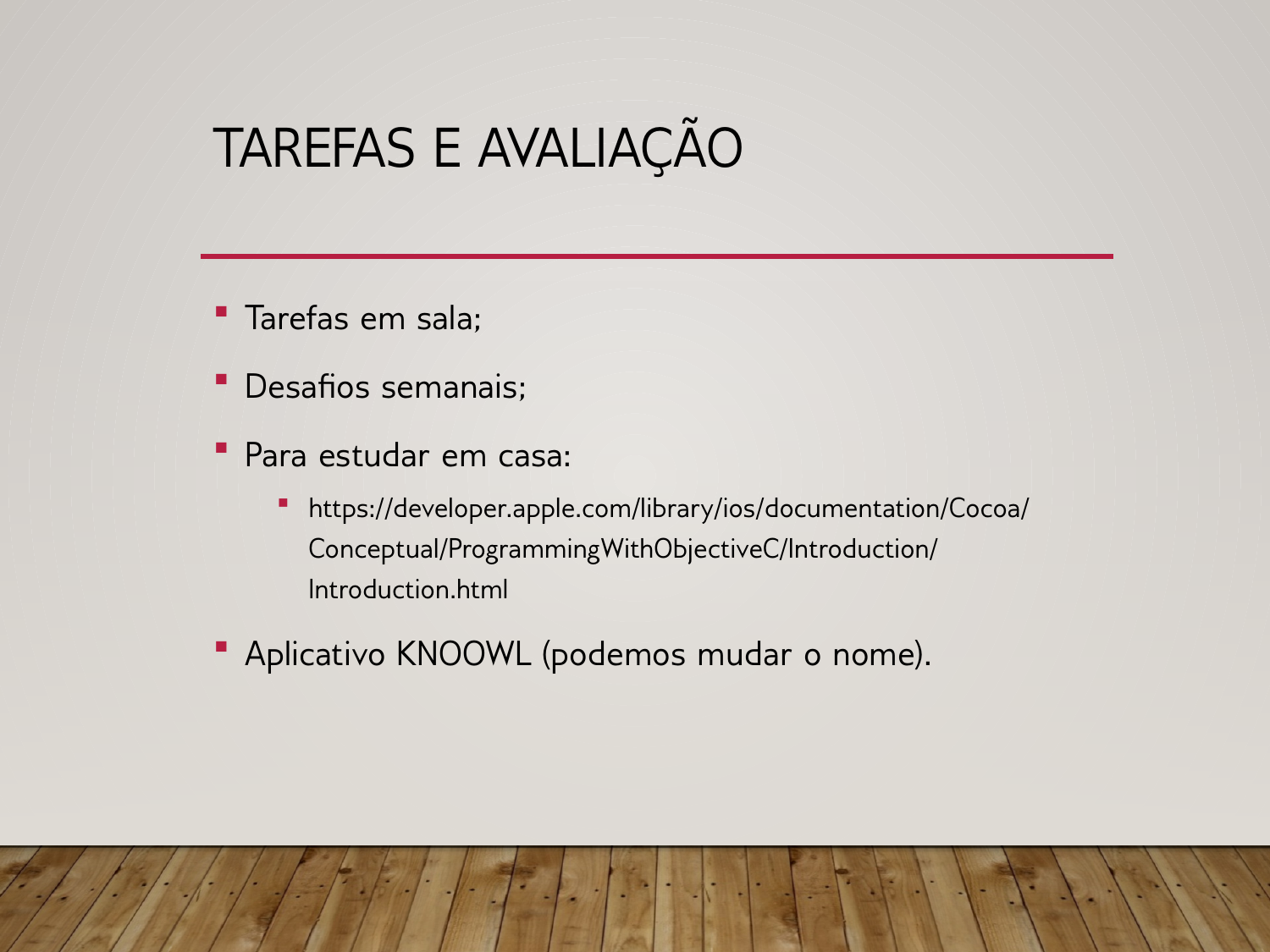

# Tarefas e Avaliação
Tarefas em sala;
Desafios semanais;
Para estudar em casa:
https://developer.apple.com/library/ios/documentation/Cocoa/Conceptual/ProgrammingWithObjectiveC/Introduction/Introduction.html
Aplicativo KNOOWL (podemos mudar o nome).